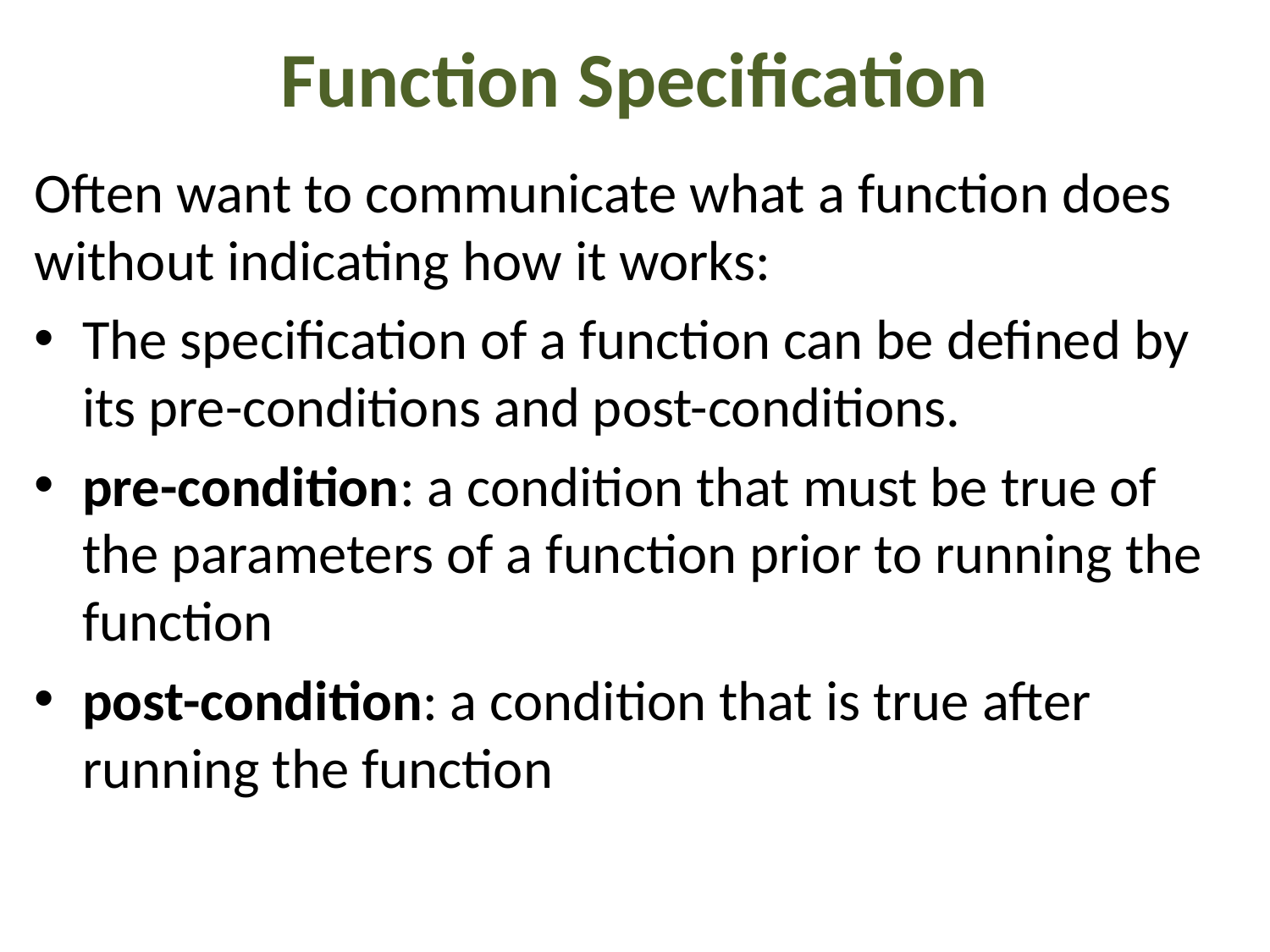

# Function Specification
Often want to communicate what a function does without indicating how it works:
The specification of a function can be defined by its pre-conditions and post-conditions.
pre-condition: a condition that must be true of the parameters of a function prior to running the function
post-condition: a condition that is true after running the function